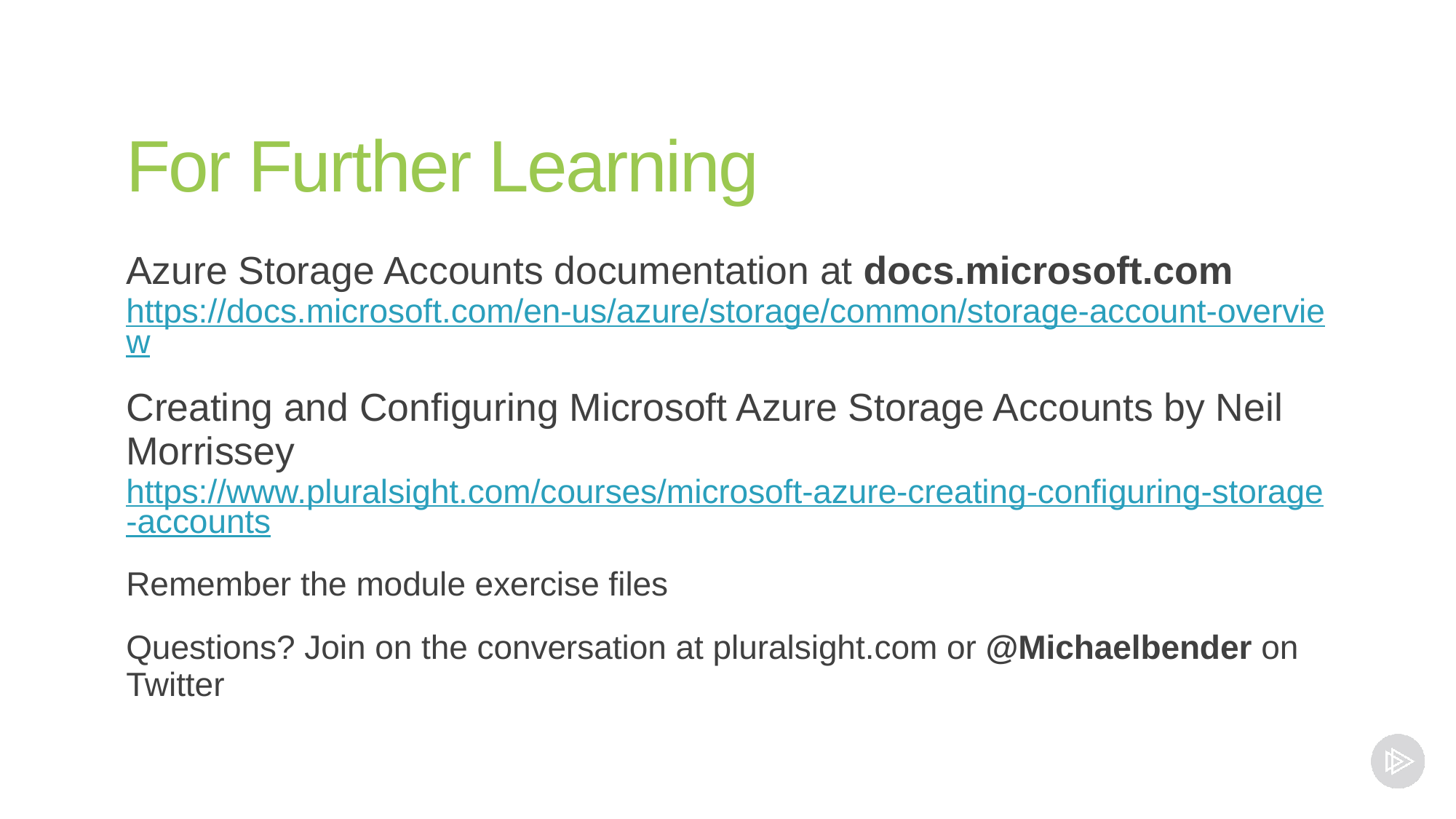

# For Further Learning
Azure Storage Accounts documentation at docs.microsoft.com
https://docs.microsoft.com/en-us/azure/storage/common/storage-account-overview
Creating and Configuring Microsoft Azure Storage Accounts by Neil Morrissey
https://www.pluralsight.com/courses/microsoft-azure-creating-configuring-storage-accounts
Remember the module exercise files
Questions? Join on the conversation at pluralsight.com or @Michaelbender on Twitter